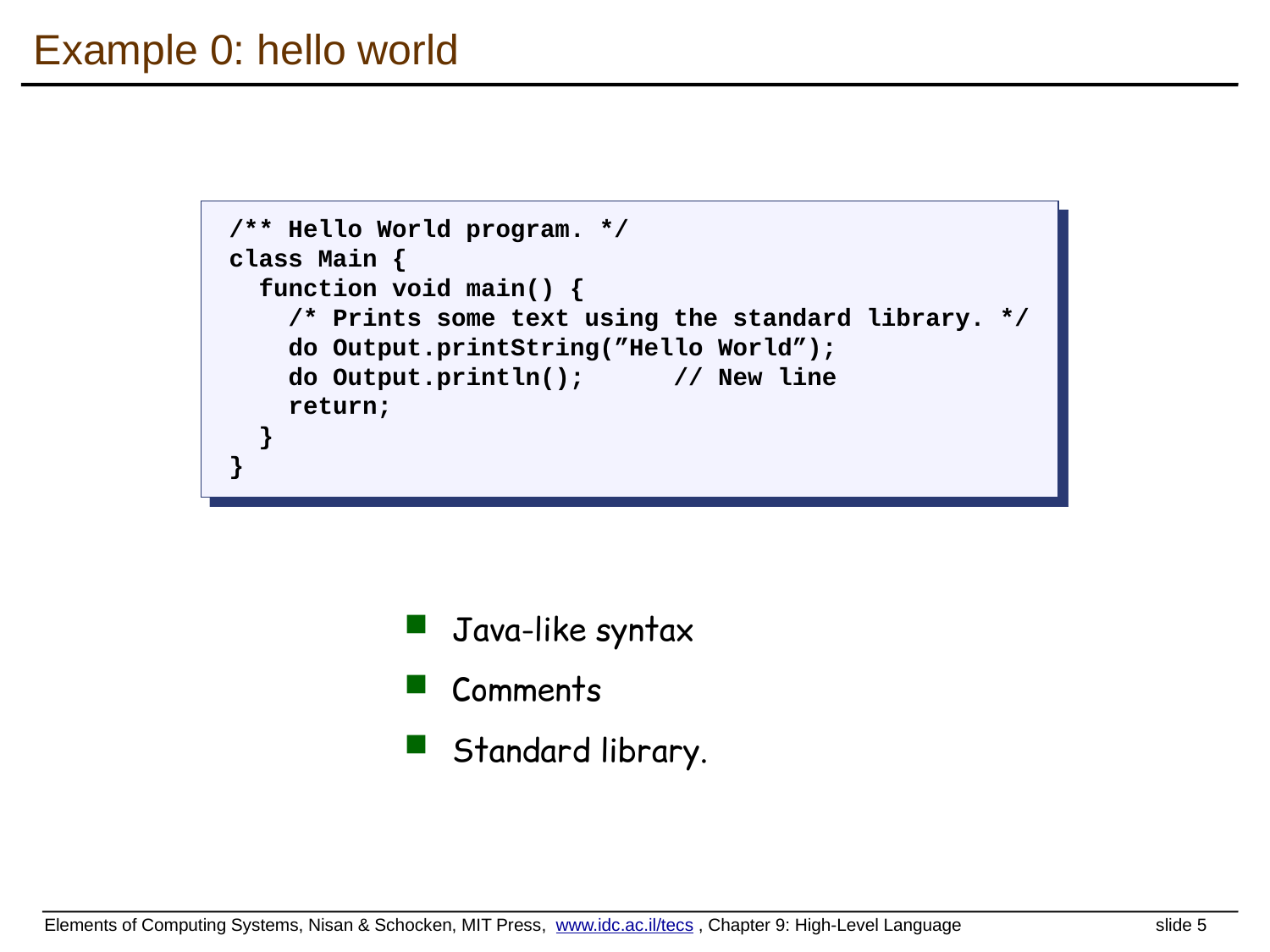

# Example 0: hello world
/** Hello World program. */
class Main {
  function void main() {
    /* Prints some text using the standard library. */
    do Output.printString(”Hello World”);
    do Output.println();      // New line
    return;
  }
}
Java-like syntax
Comments
Standard library.